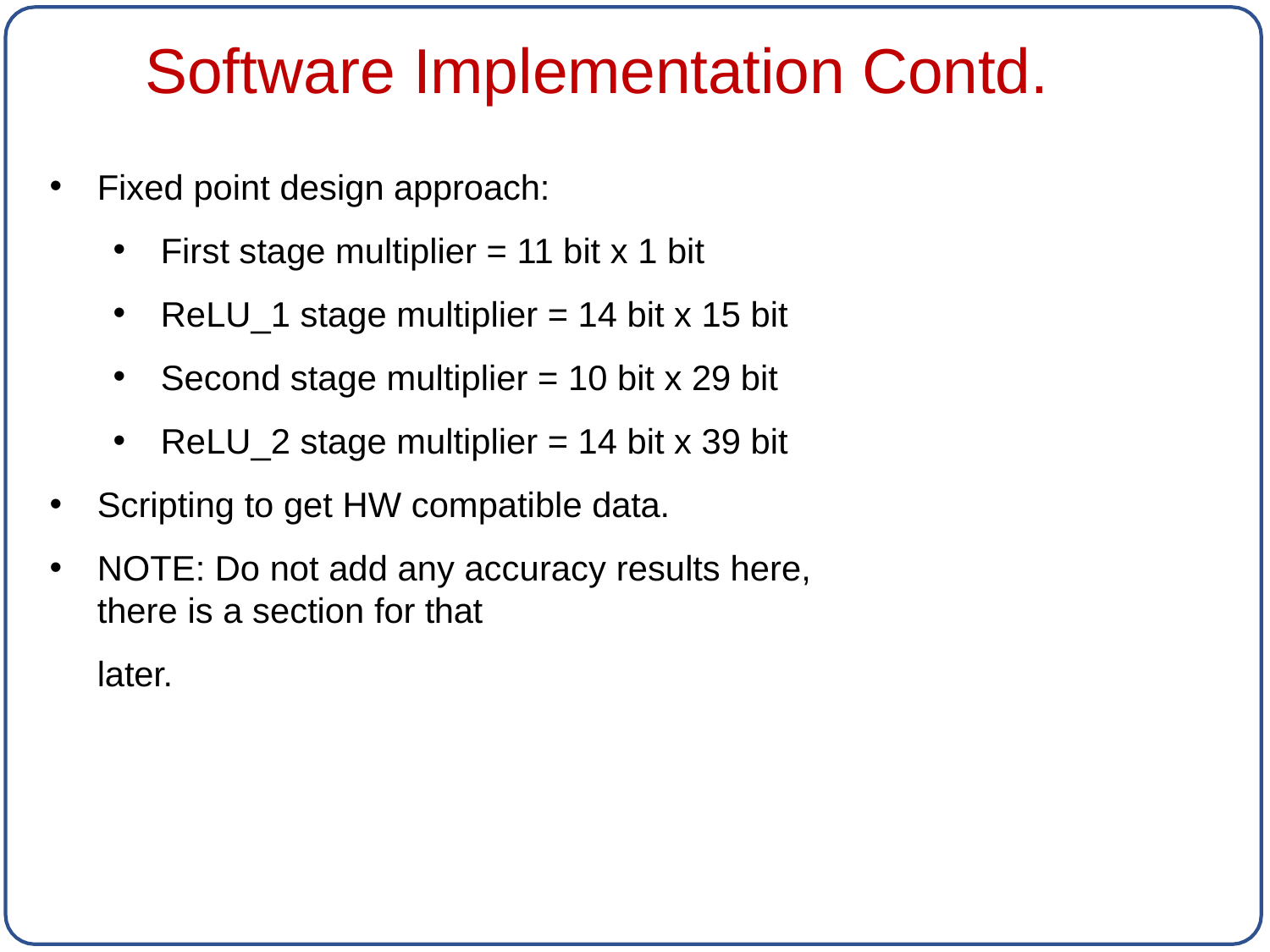

# Software Implementation Contd.
Fixed point design approach:
First stage multiplier = 11 bit x 1 bit
ReLU_1 stage multiplier = 14 bit x 15 bit
Second stage multiplier = 10 bit x 29 bit
ReLU_2 stage multiplier = 14 bit x 39 bit
Scripting to get HW compatible data.
NOTE: Do not add any accuracy results here, there is a section for that
later.